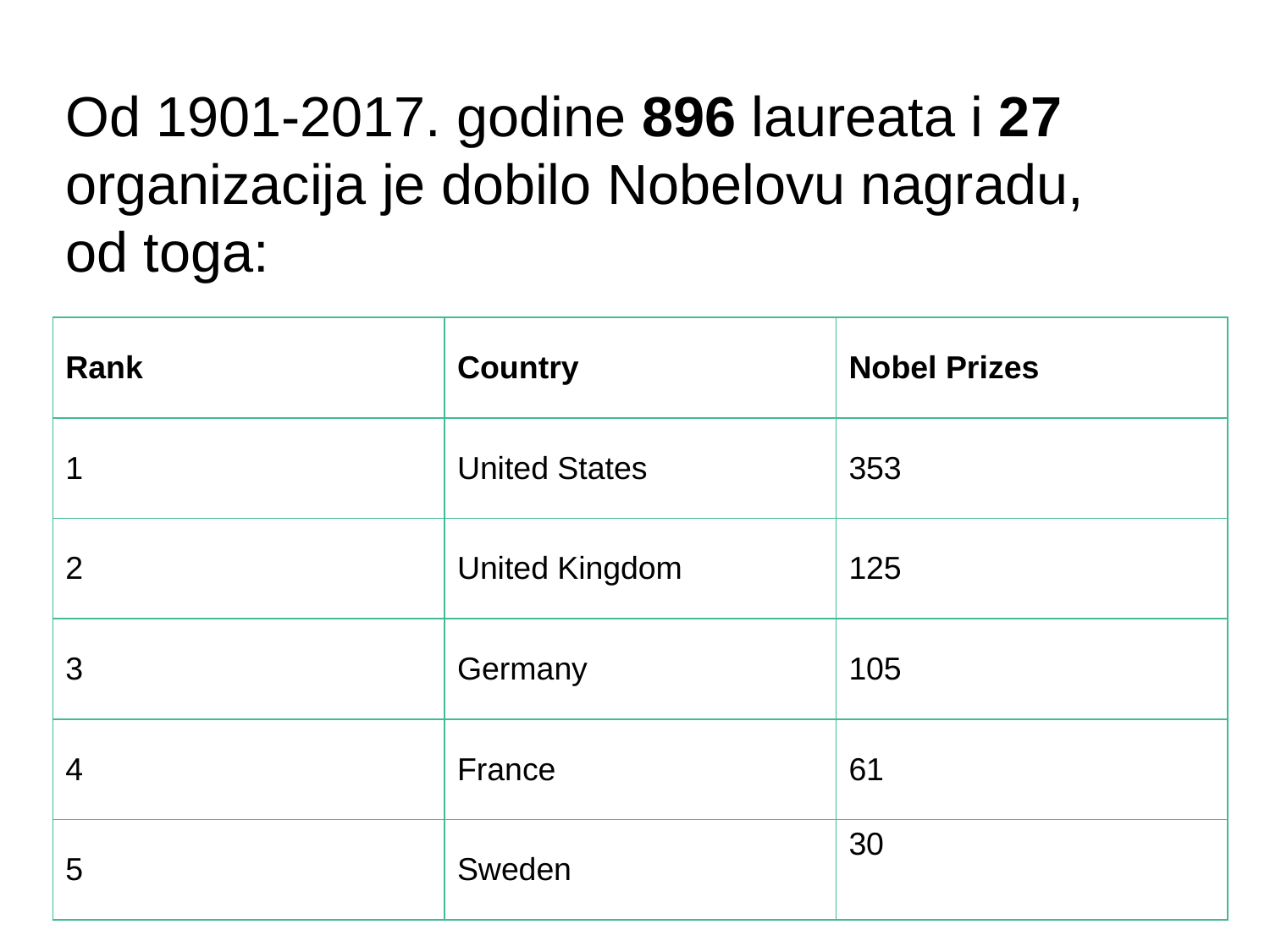

Od 1901-2017. godine 896 laureata i 27 organizacija je dobilo Nobelovu nagradu, od toga:
| Rank | Country | Nobel Prizes |
| --- | --- | --- |
| 1 | United States | 353 |
| 2 | United Kingdom | 125 |
| 3 | Germany | 105 |
| 4 | France | 61 |
| 5 | Sweden | 30 |